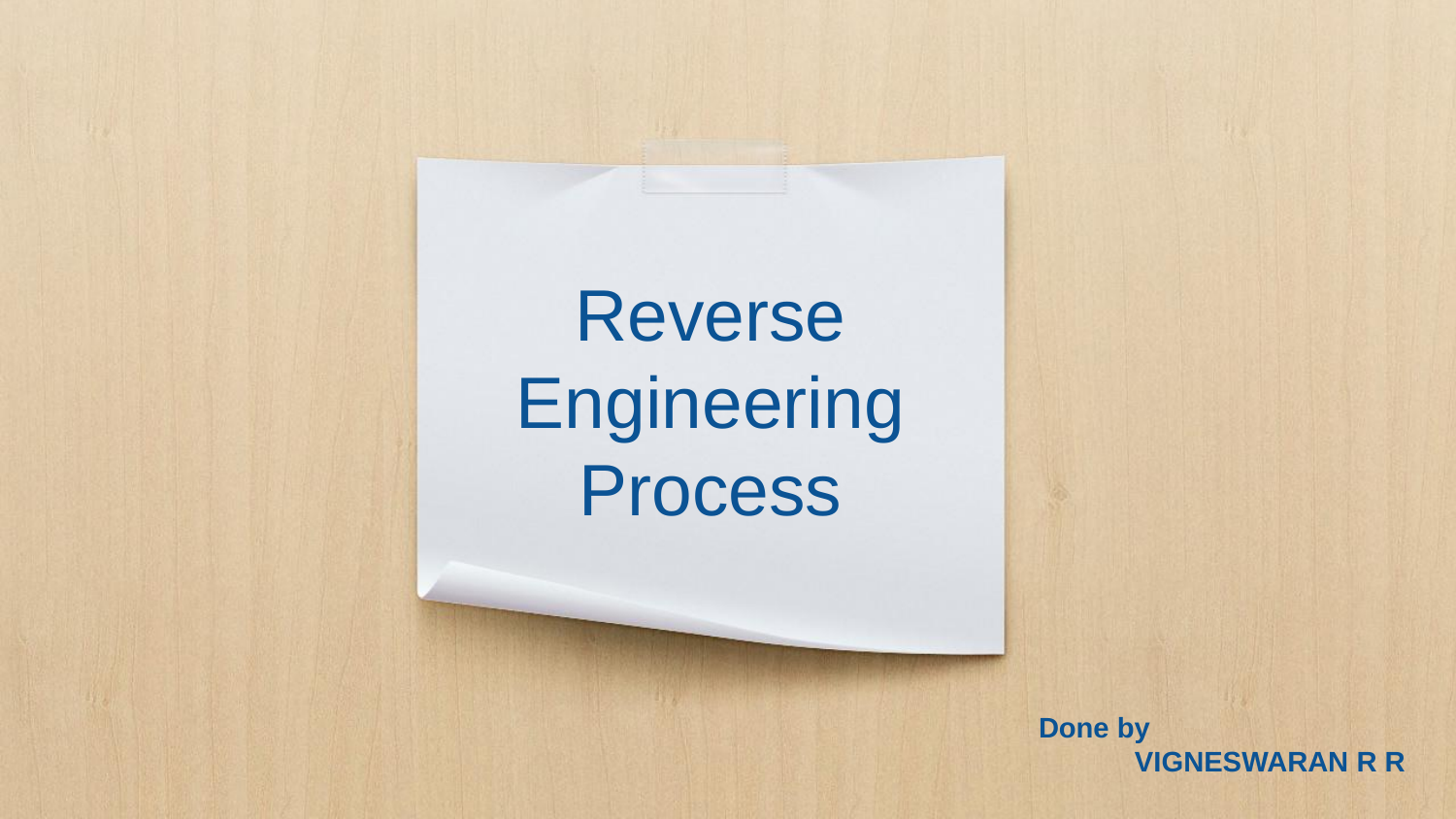

# Reverse Engineering Process
Done by
            VIGNESWARAN R R